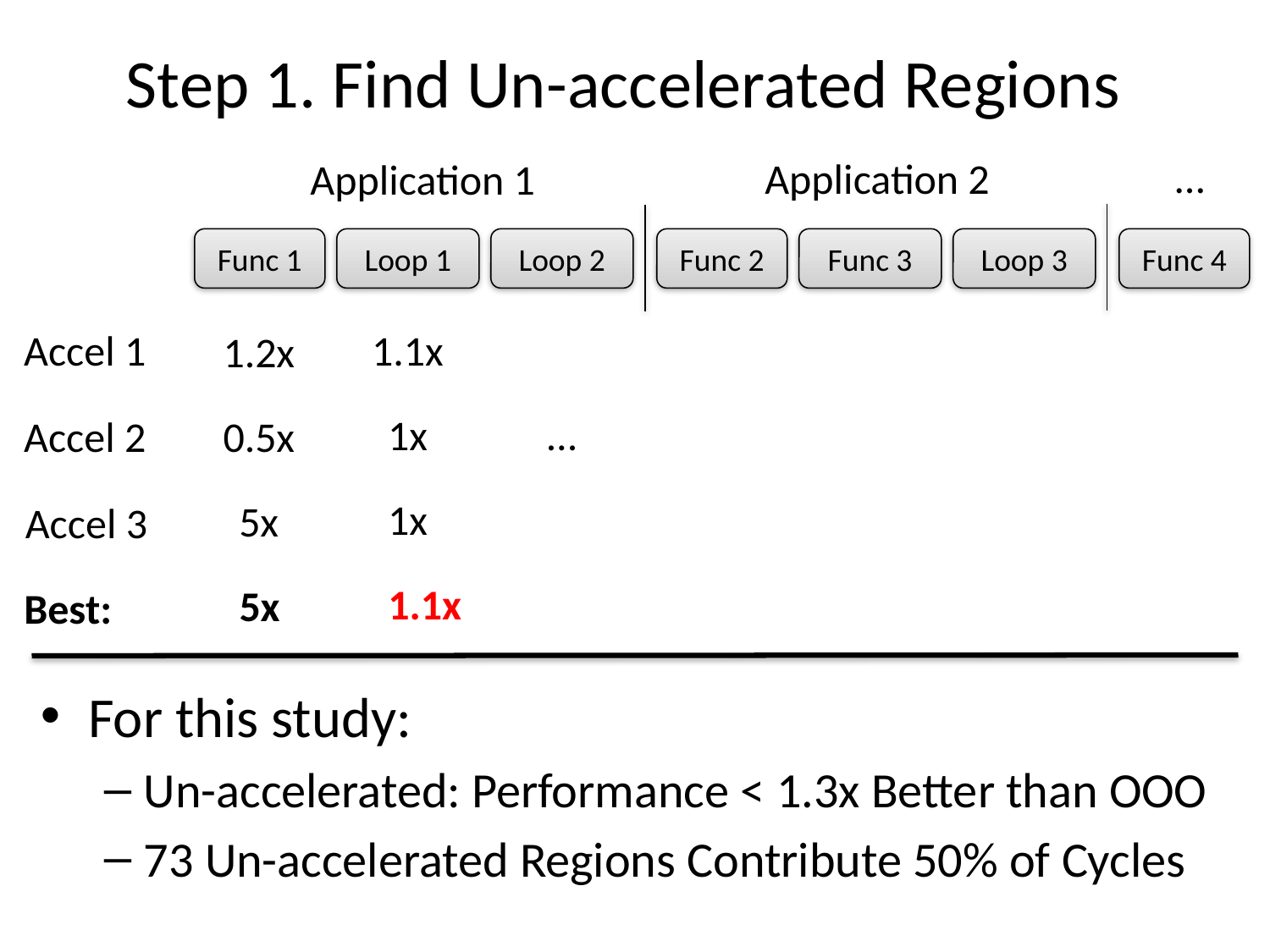

# Step 1. Find Un-accelerated Regions
…
Application 2
Application 1
Func 1
Loop 1
Loop 2
Func 2
Func 3
Loop 3
Func 4
Accel 1
1.1x
1.2x
1x
…
0.5x
Accel 2
1x
5x
Accel 3
1.1x
5x
Best:
For this study:
Un-accelerated: Performance < 1.3x Better than OOO
73 Un-accelerated Regions Contribute 50% of Cycles